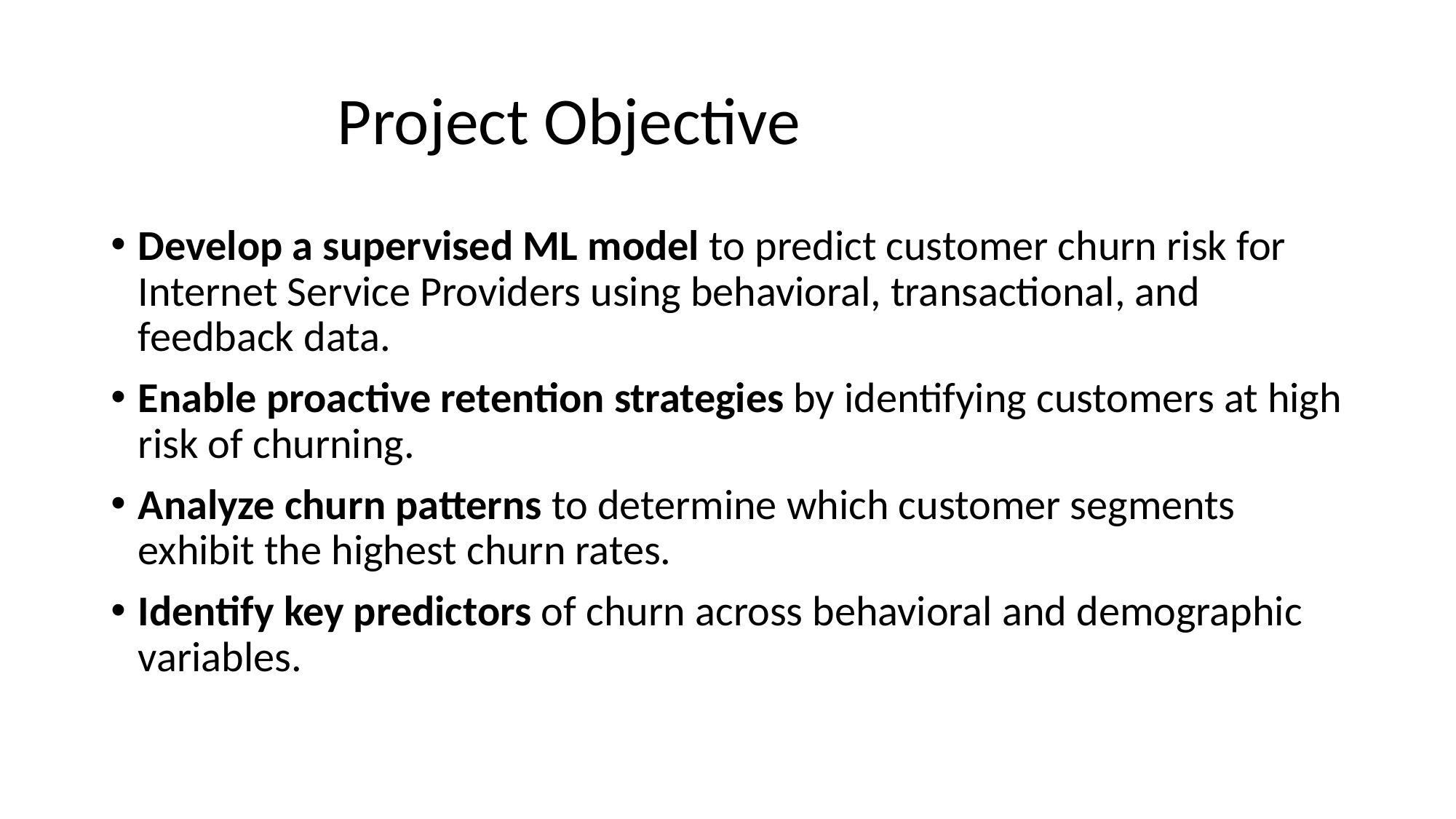

# Project Objective
Develop a supervised ML model to predict customer churn risk for Internet Service Providers using behavioral, transactional, and feedback data.
Enable proactive retention strategies by identifying customers at high risk of churning.
Analyze churn patterns to determine which customer segments exhibit the highest churn rates.
Identify key predictors of churn across behavioral and demographic variables.